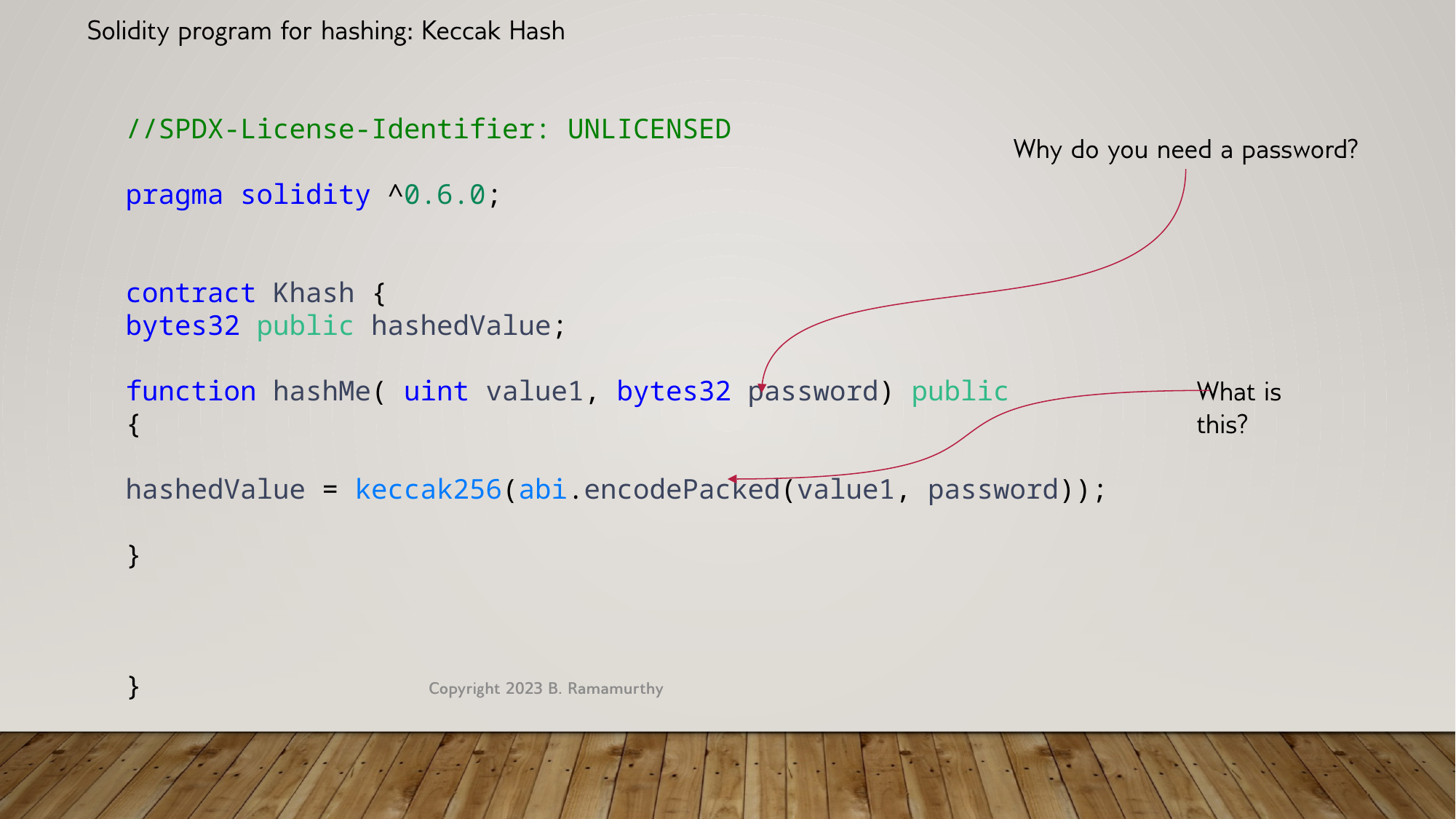

Solidity program for hashing: Keccak Hash
//SPDX-License-Identifier: UNLICENSED
pragma solidity ^0.6.0;

contract Khash {
bytes32 public hashedValue;
function hashMe( uint value1, bytes32 password) public
{
hashedValue = keccak256(abi.encodePacked(value1, password));
}
}
Why do you need a password?
What is this?
Copyright 2023 B. Ramamurthy